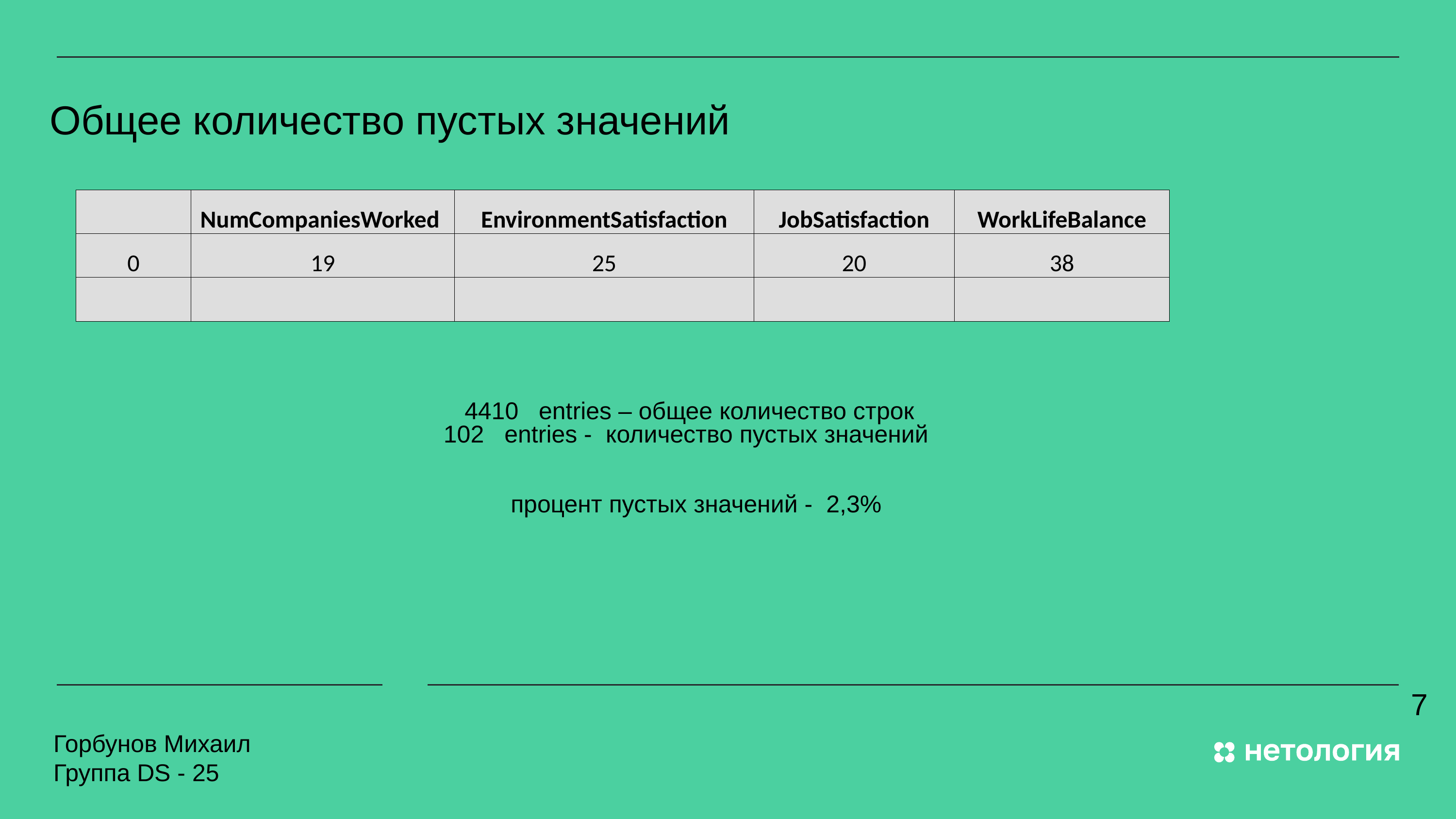

Общее количество пустых значений

|  | NumCompaniesWorked | EnvironmentSatisfaction | JobSatisfaction | WorkLifeBalance |
| --- | --- | --- | --- | --- |
| 0 | 19 | 25 | 20 | 38 |
|  |  |  |  |  |
4410   entries – общее количество строк
   entries -  количество пустых значений

  процент пустых значений -  2,3%
7

Горбунов Михаил
Группа DS - 25